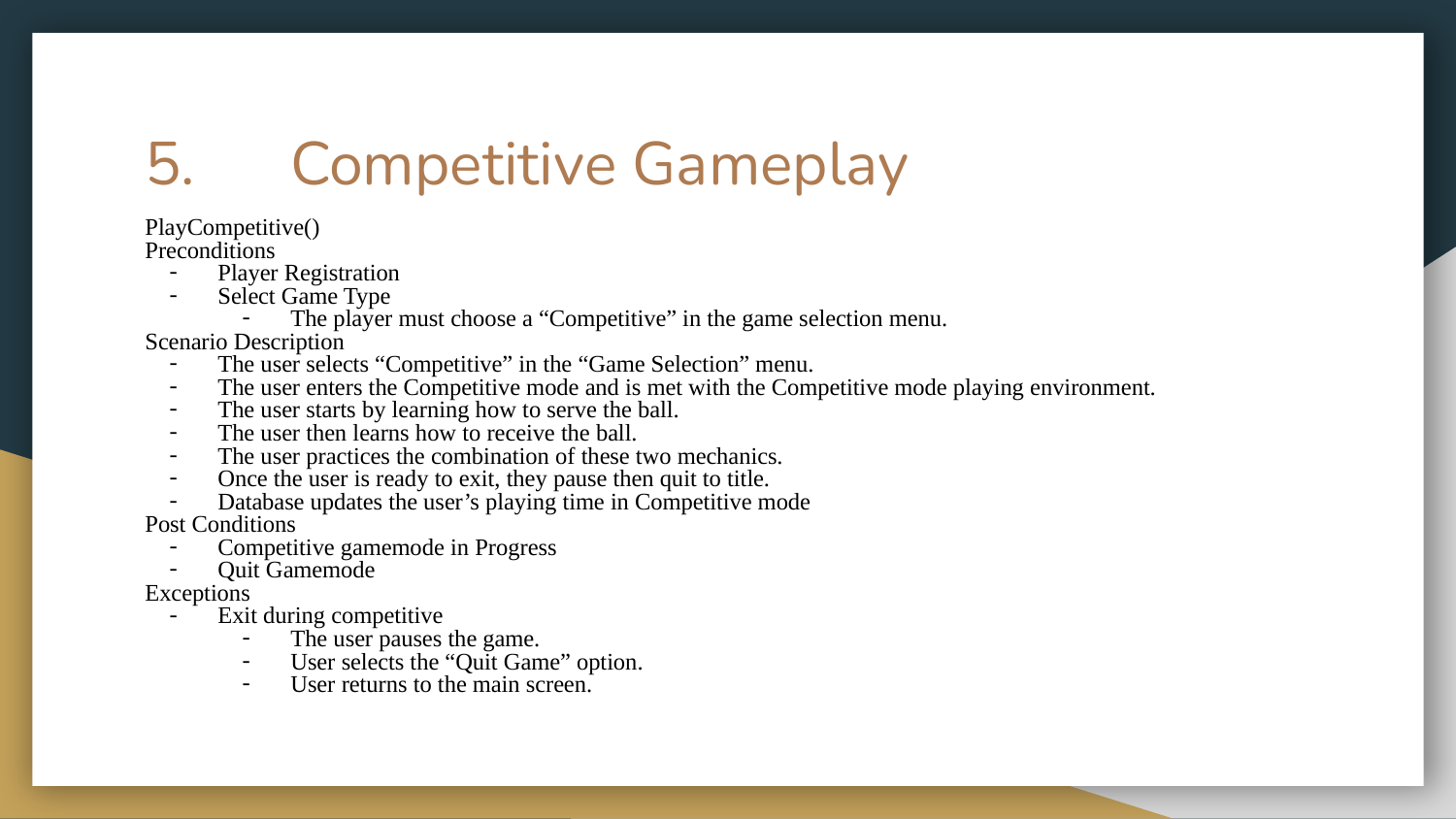

# 5.	Competitive Gameplay
PlayCompetitive()
Preconditions
Player Registration
Select Game Type
The player must choose a “Competitive” in the game selection menu.
Scenario Description
The user selects “Competitive” in the “Game Selection” menu.
The user enters the Competitive mode and is met with the Competitive mode playing environment.
The user starts by learning how to serve the ball.
The user then learns how to receive the ball.
The user practices the combination of these two mechanics.
Once the user is ready to exit, they pause then quit to title.
Database updates the user’s playing time in Competitive mode
Post Conditions
Competitive gamemode in Progress
Quit Gamemode
Exceptions
Exit during competitive
The user pauses the game.
User selects the “Quit Game” option.
User returns to the main screen.